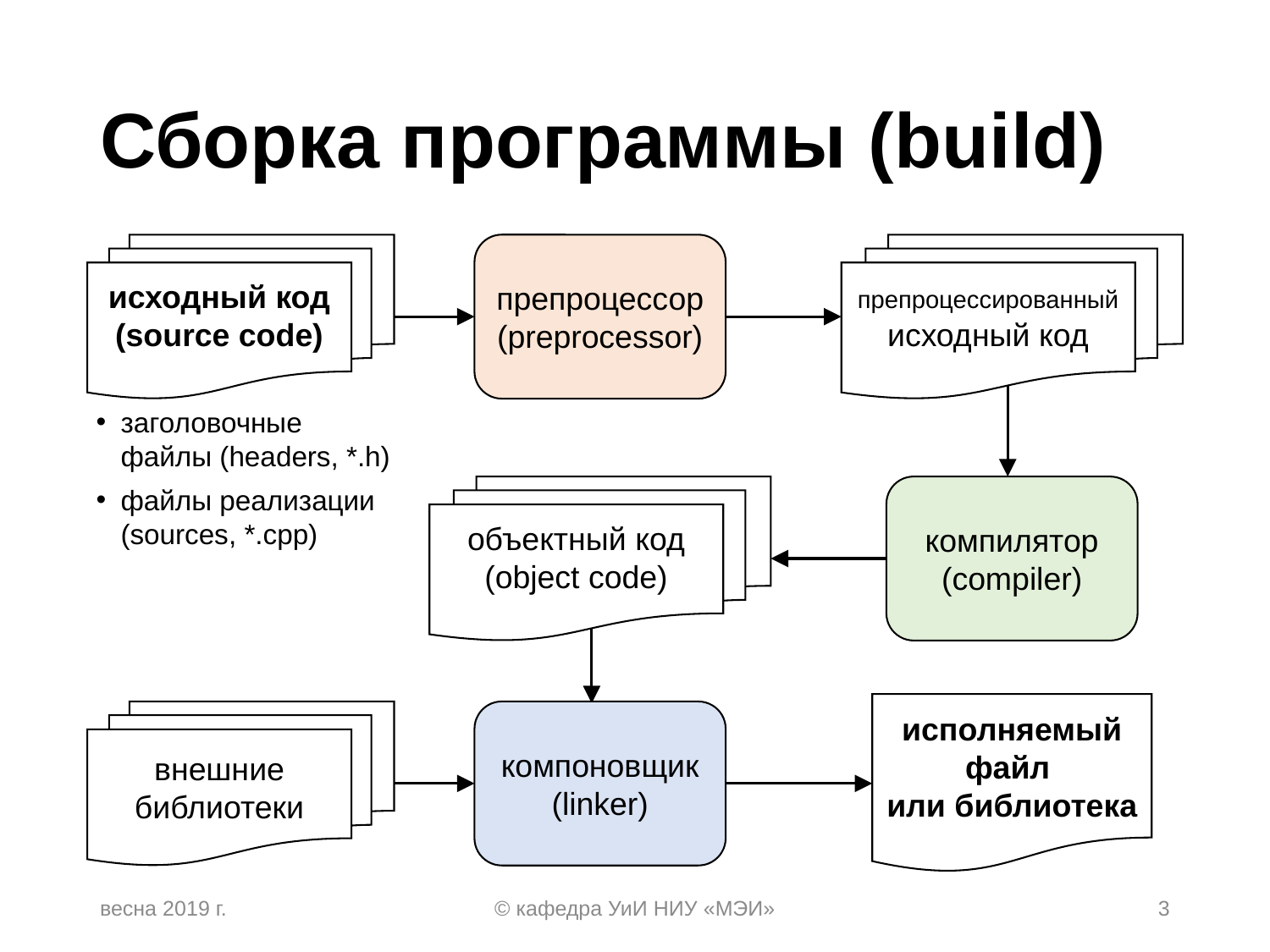

# Сборка программы (build)
исходный код
(source code)
препроцессор (preprocessor)
препроцессированный исходный код
заголовочные
файлы (headers, *.h)
файлы реализации
(sources, *.cpp)
объектный код
(object code)
компилятор (compiler)
исполняемый файл
или библиотека
внешние библиотеки
компоновщик (linker)
весна 2019 г.
© кафедра УиИ НИУ «МЭИ»
3